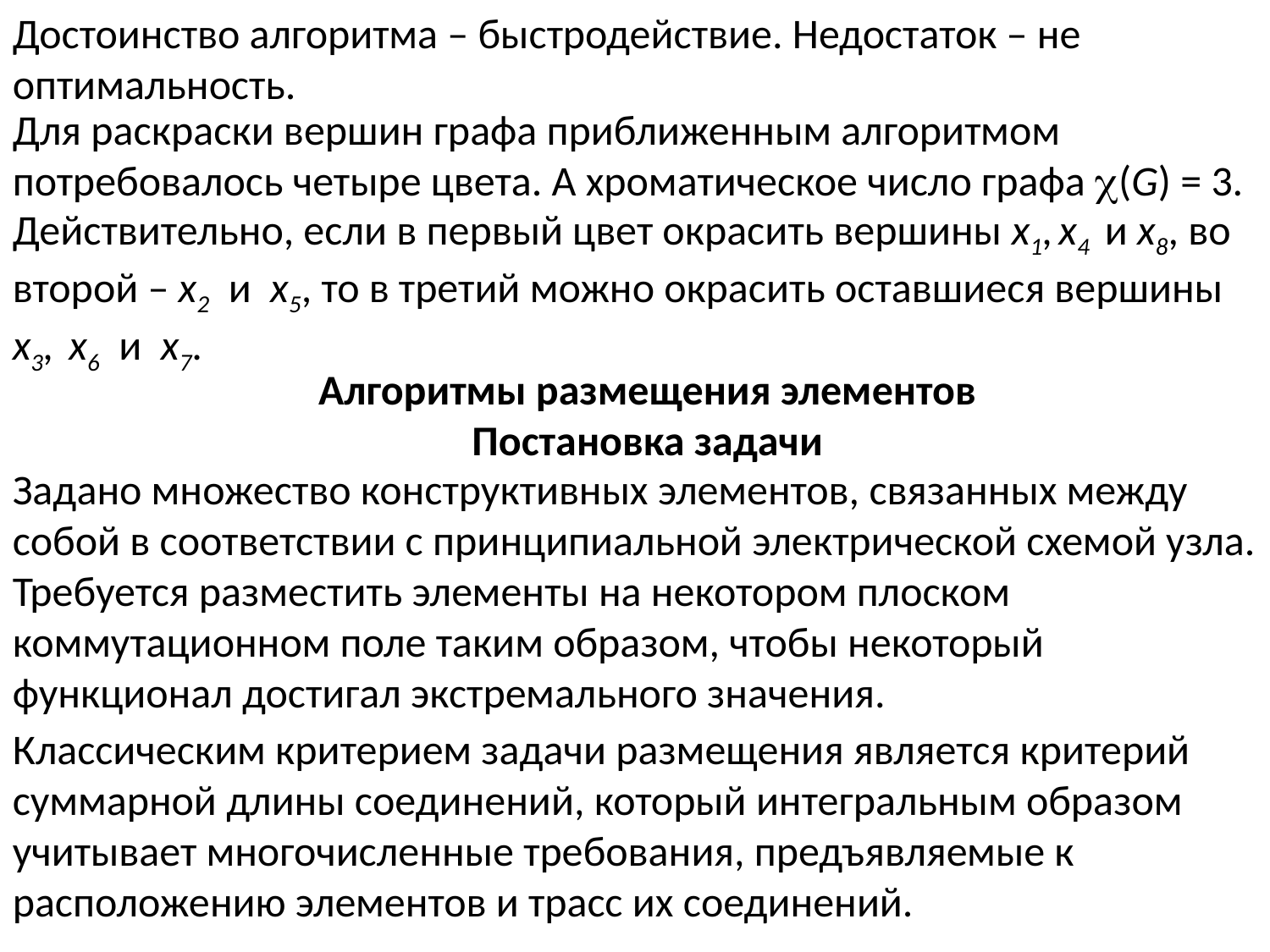

Достоинство алгоритма – быстродействие. Недостаток – не оптимальность.
Для раскраски вершин графа приближенным алгоритмом потребовалось четыре цвета. А хроматическое число графа χ(G) = 3.
Действительно, если в первый цвет окрасить вершины x1, x4  и x8, во второй – x2  и  x5, то в третий можно окрасить оставшиеся вершины x3,  x6  и  x7.
Алгоритмы размещения элементов
Постановка задачи
Задано множество конструктивных элементов, связанных между собой в соответствии с принципиальной электрической схемой узла. Требуется разместить элементы на некотором плоском коммутационном поле таким образом, чтобы некоторый функционал достигал экстремального значения.
Классическим критерием задачи размещения является критерий суммарной длины соединений, который интегральным образом учитывает многочисленные требования, предъявляемые к расположению элементов и трасс их соединений.